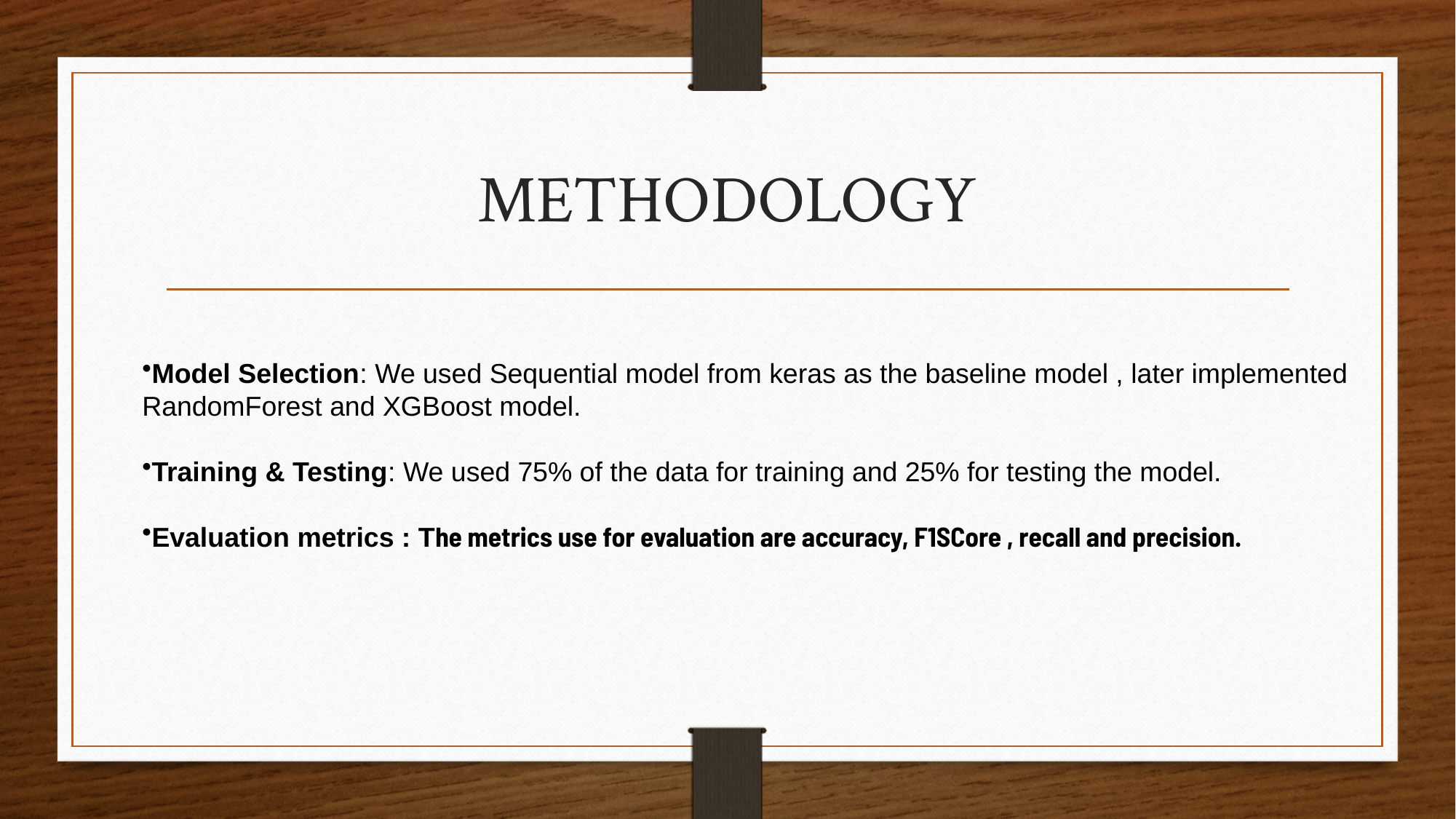

# METHODOLOGY
Model Selection: We used Sequential model from keras as the baseline model , later implemented RandomForest and XGBoost model.

Training & Testing: We used 75% of the data for training and 25% for testing the model.

Evaluation metrics : The metrics use for evaluation are accuracy, F1SCore , recall and precision.